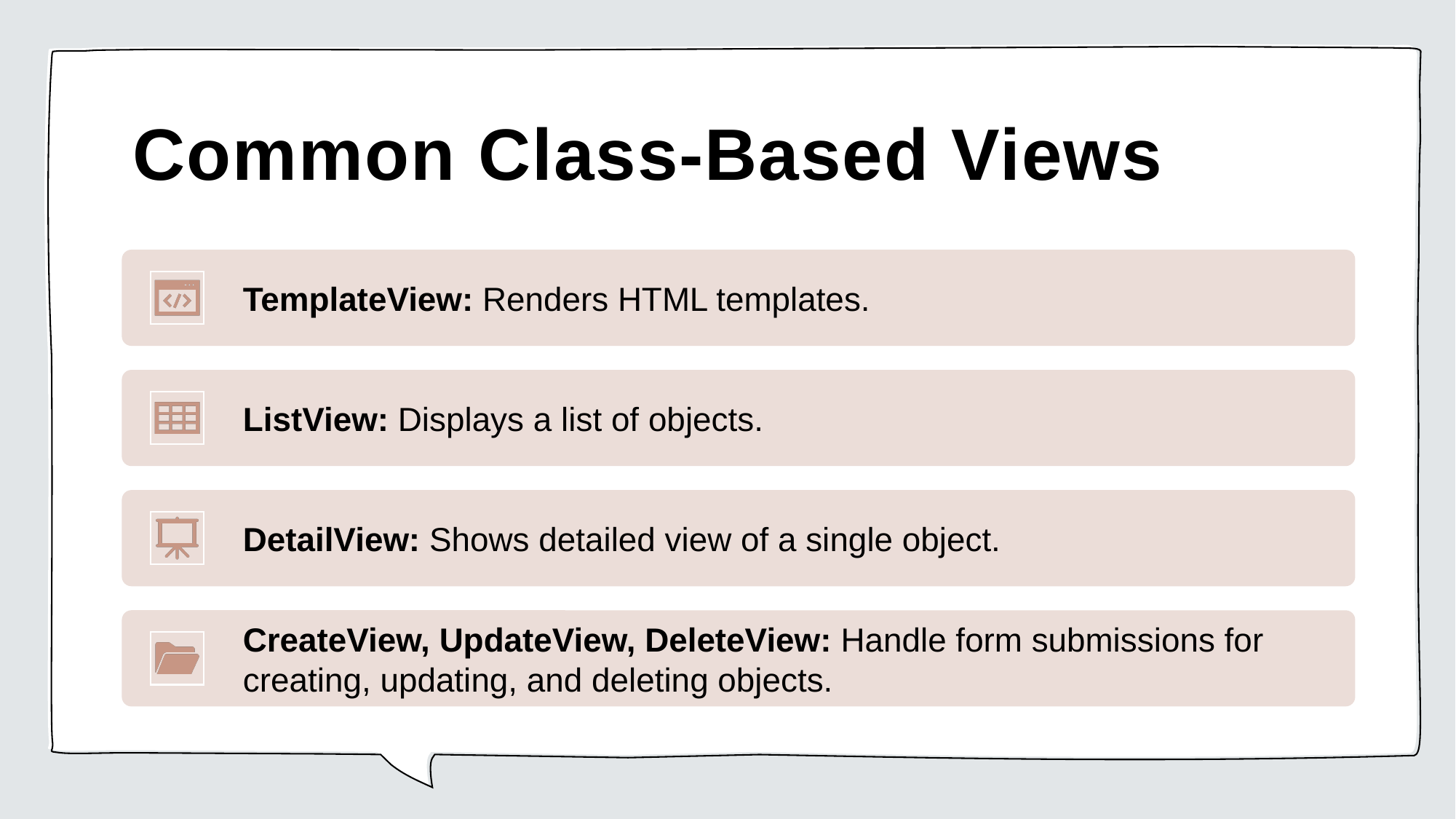

# Common Class-Based Views
TemplateView: Renders HTML templates.
ListView: Displays a list of objects.
DetailView: Shows detailed view of a single object.
CreateView, UpdateView, DeleteView: Handle form submissions for creating, updating, and deleting objects.